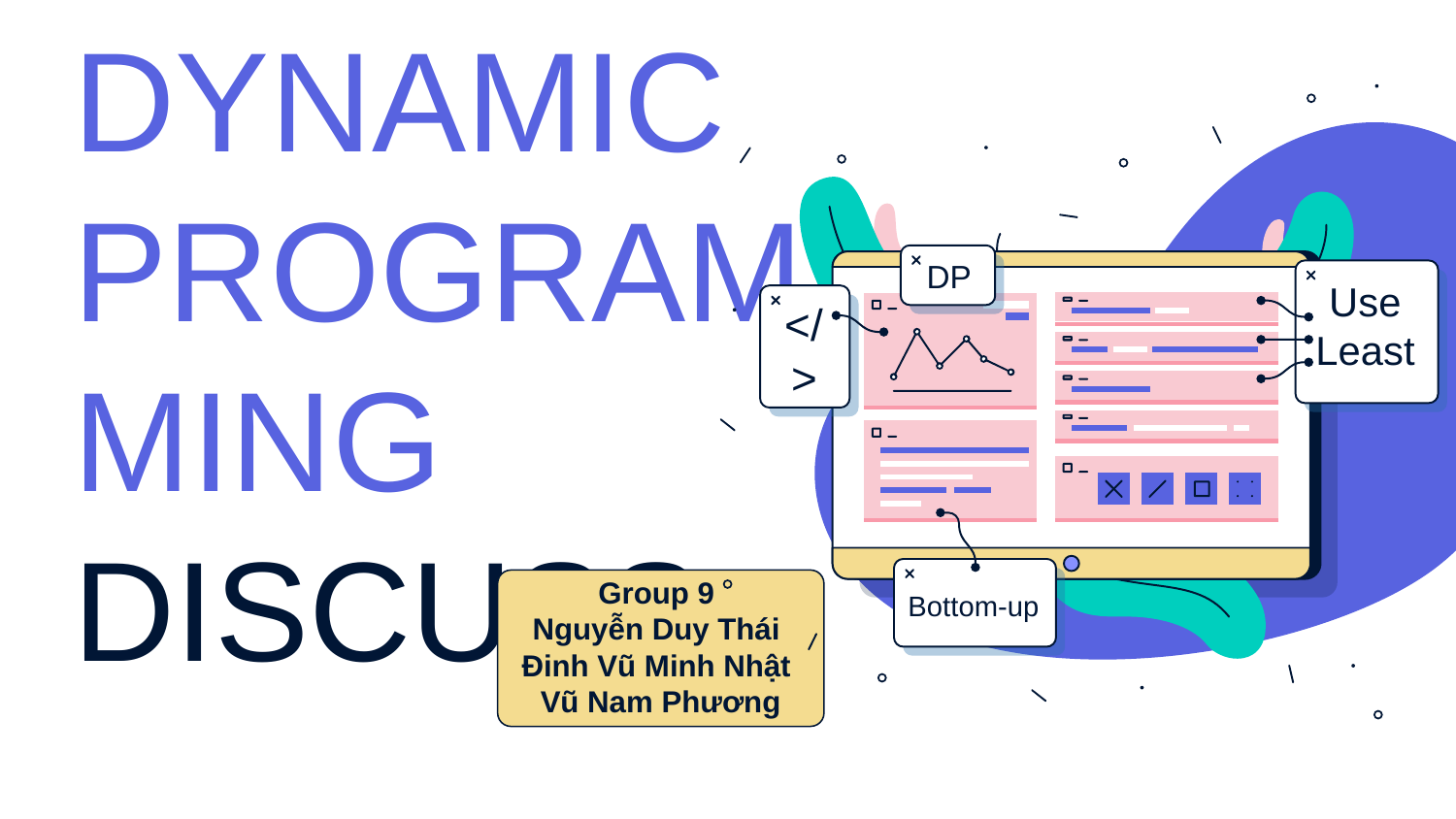

# DYNAMIC PROGRAMMING DISCUSS

Use
Least
DP

</>

Bottom-up

Group 9
Nguyễn Duy Thái
Đinh Vũ Minh Nhật
 Vũ Nam Phương